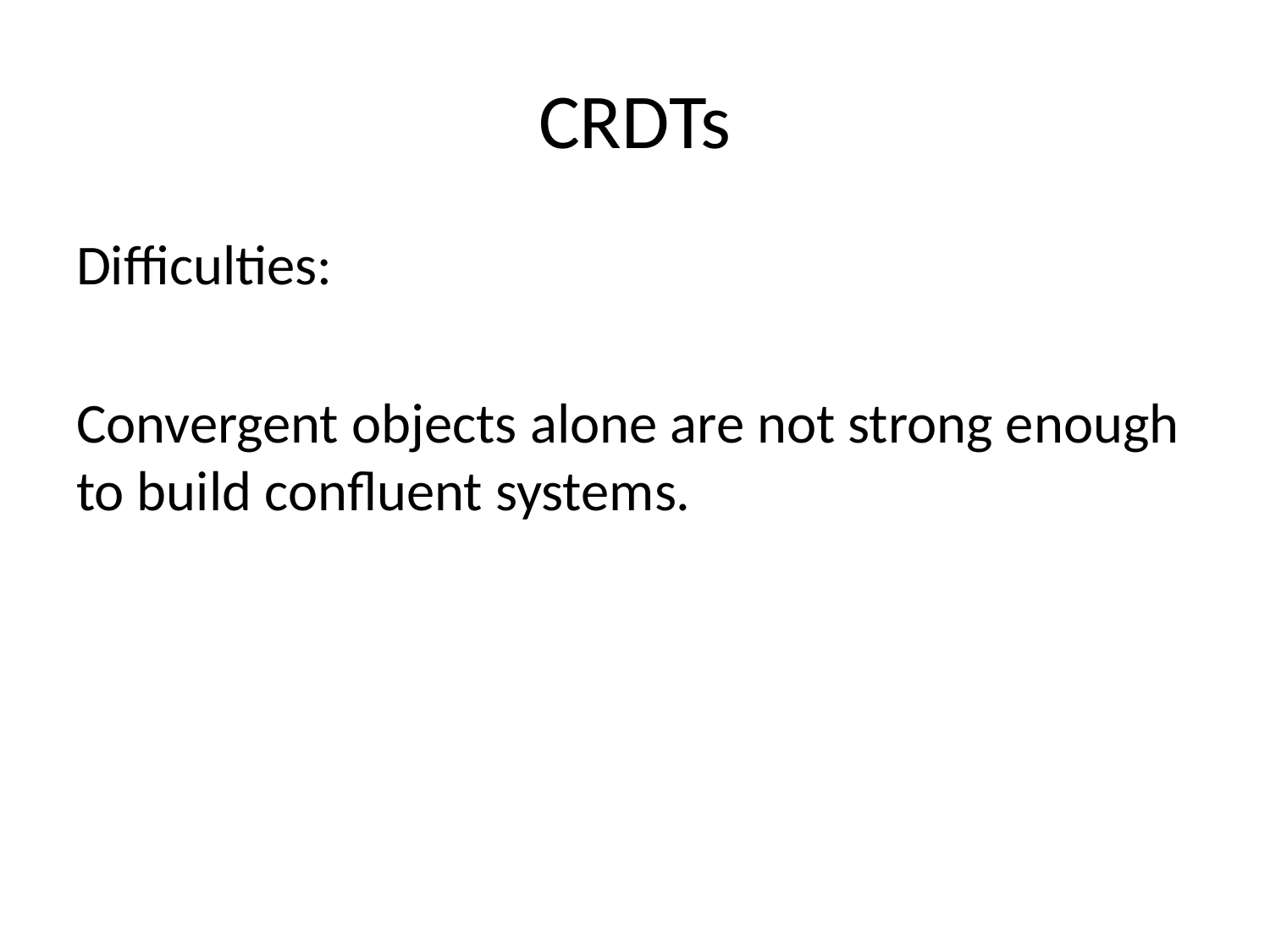

# CRDTs
Difficulties:

Convergent objects alone are not strong enough to build confluent systems.